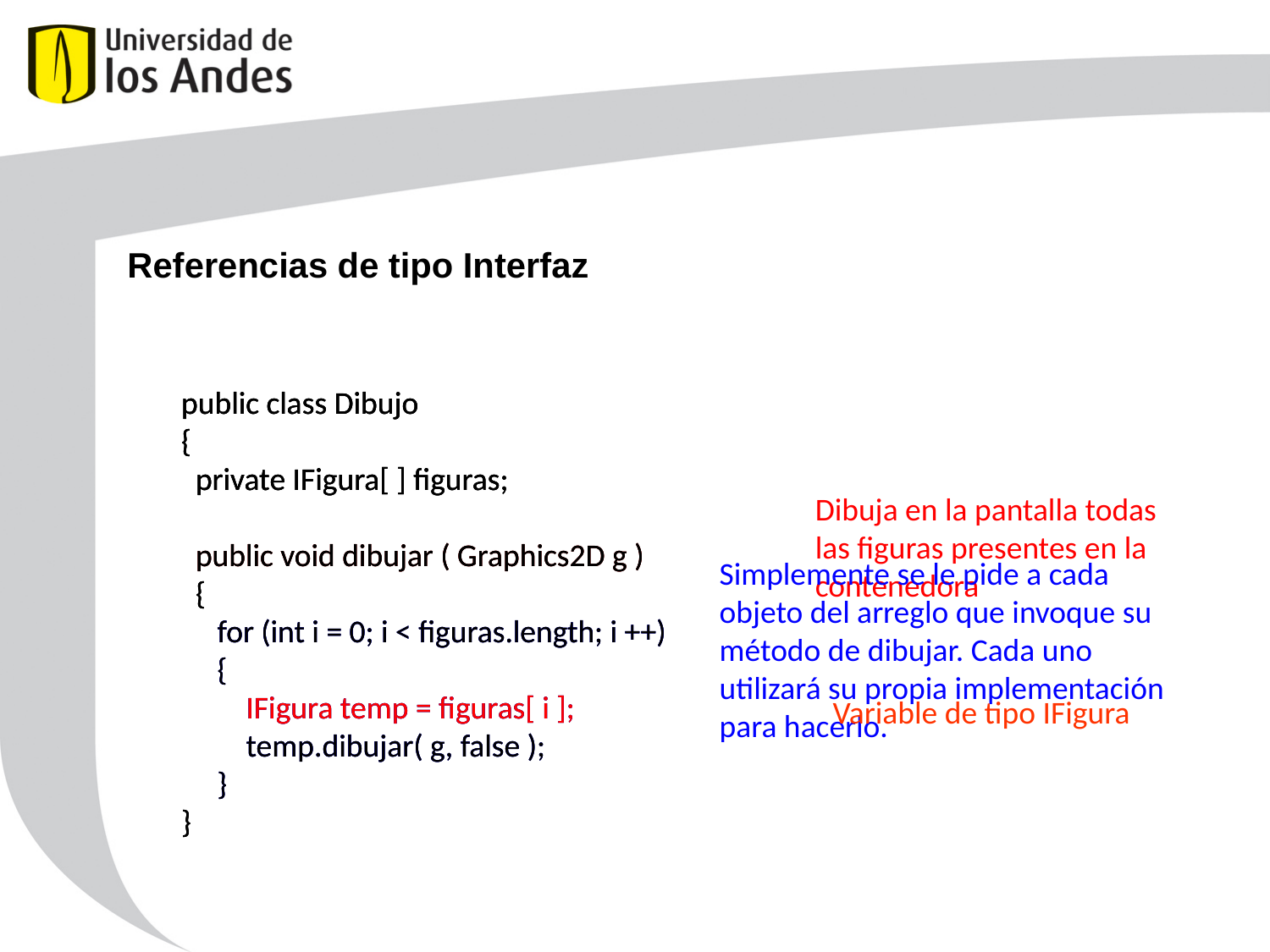

Referencias de tipo Interfaz
public class Dibujo
{
  private IFigura[ ] figuras;

  public void dibujar ( Graphics2D g )
  {
     for (int i = 0; i < figuras.length; i ++)
     {
         IFigura temp = figuras[ i ];
         temp.dibujar( g, false );
     }
}
public class Dibujo
{
  private IFigura[ ] figuras;

  public void dibujar ( Graphics2D g )
  {
     for (int i = 0; i < figuras.length; i ++)
     {
         IFigura temp = figuras[ i ];
         temp.dibujar( g, false );
     }
}
public class Dibujo
{
  private IFigura[ ] figuras;

  public void dibujar ( Graphics2D g )
  {
     for (int i = 0; i < figuras.length; i ++)
     {
         IFigura temp = figuras[ i ];
         temp.dibujar( g, false );
     }
}
Dibuja en la pantalla todas las figuras presentes en la contenedora
Simplemente se le pide a cada objeto del arreglo que invoque su método de dibujar. Cada uno utilizará su propia implementación para hacerlo.
Variable de tipo IFigura